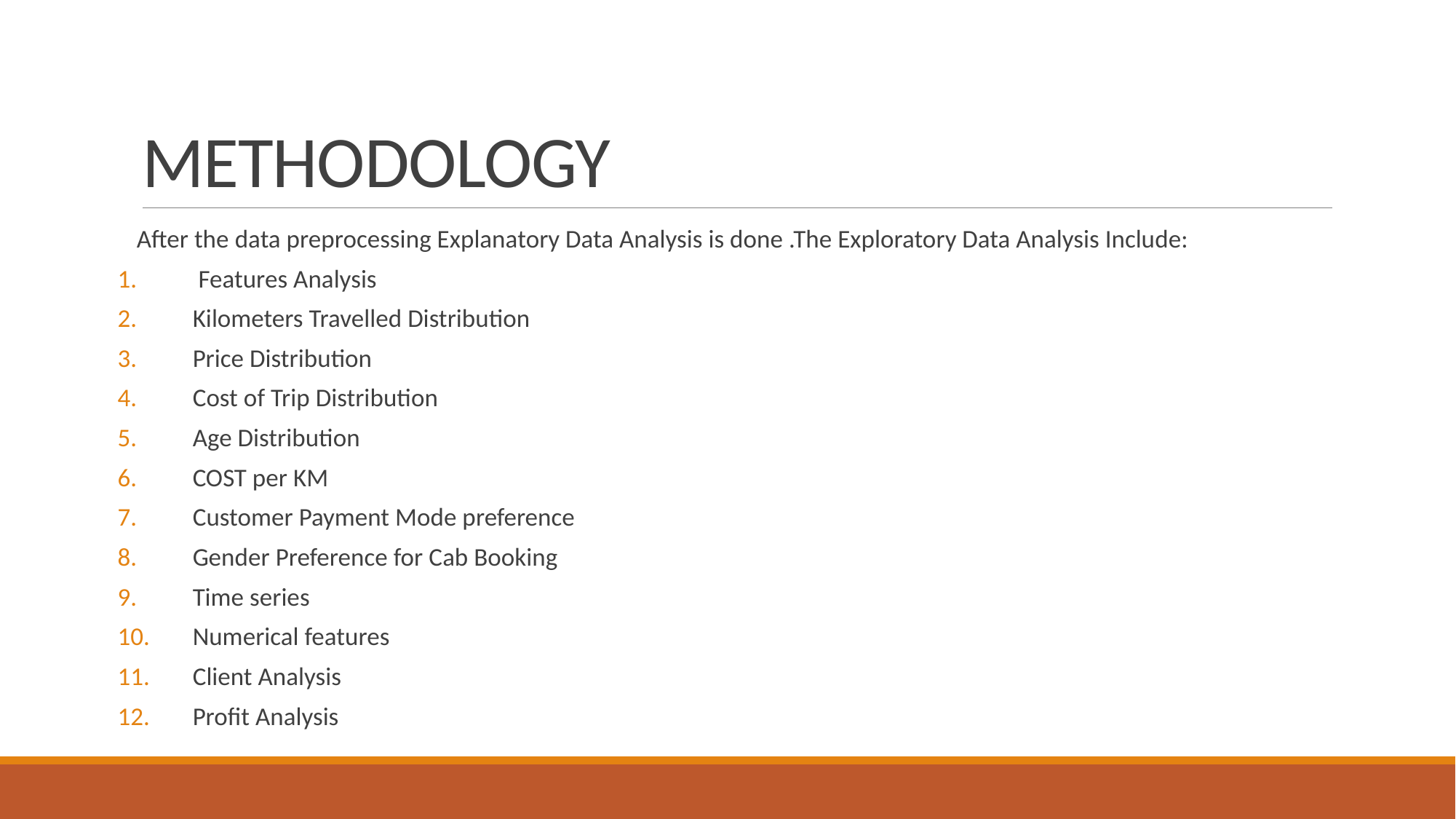

# METHODOLOGY
 After the data preprocessing Explanatory Data Analysis is done .The Exploratory Data Analysis Include:
 Features Analysis
Kilometers Travelled Distribution
Price Distribution
Cost of Trip Distribution
Age Distribution
COST per KM
Customer Payment Mode preference
Gender Preference for Cab Booking
Time series
Numerical features
Client Analysis
Profit Analysis